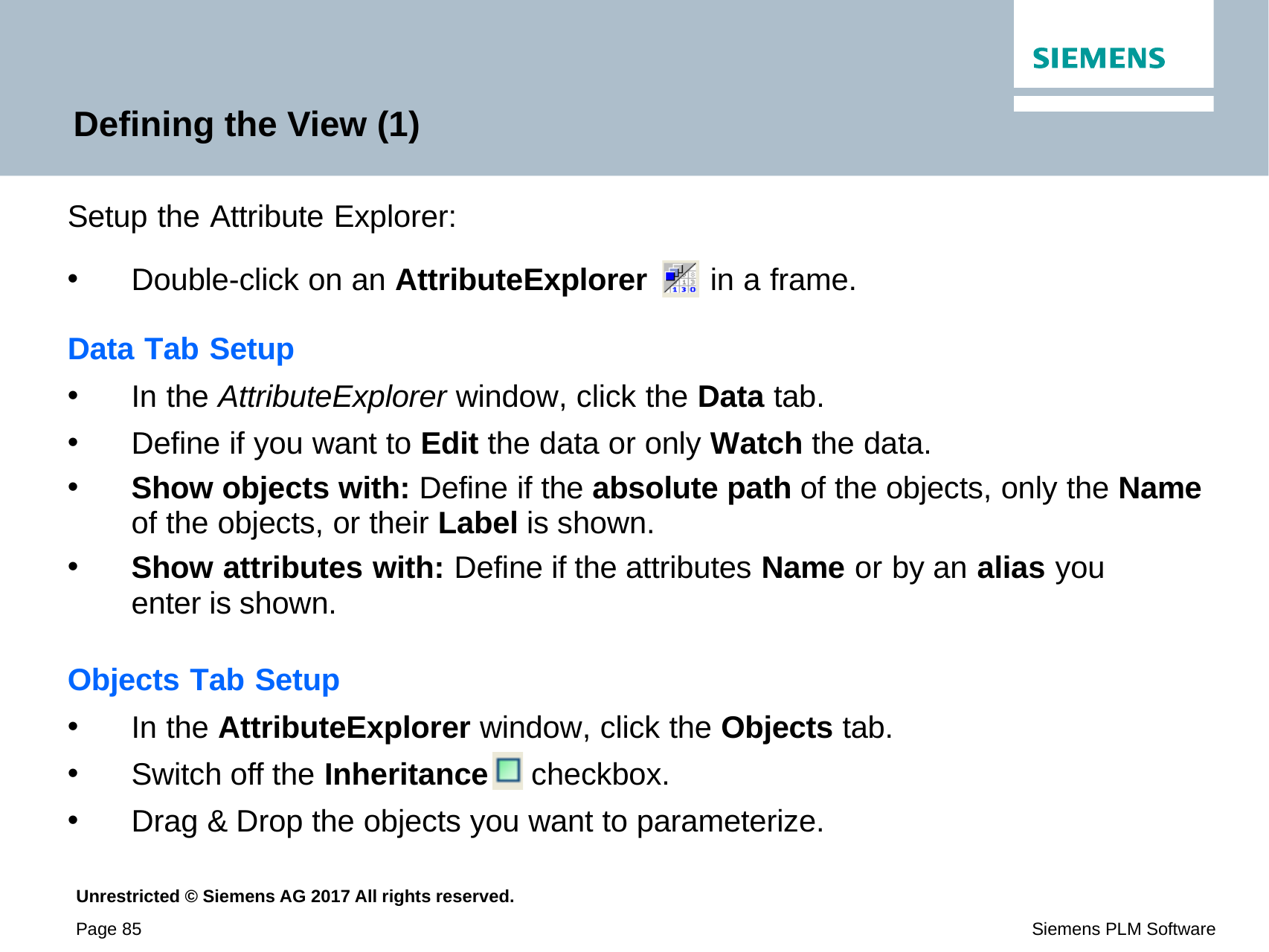

# Defining the View (1)
Setup the Attribute Explorer:
Double-click on an AttributeExplorer
in a frame.

Data Tab Setup
In the AttributeExplorer window, click the Data tab.
Define if you want to Edit the data or only Watch the data.
Show objects with: Define if the absolute path of the objects, only the Name of the objects, or their Label is shown.
Show attributes with: Define if the attributes Name or by an alias you enter is shown.

Objects Tab Setup
In the AttributeExplorer window, click the Objects tab.
Switch off the Inheritance     checkbox.
Drag & Drop the objects you want to parameterize.